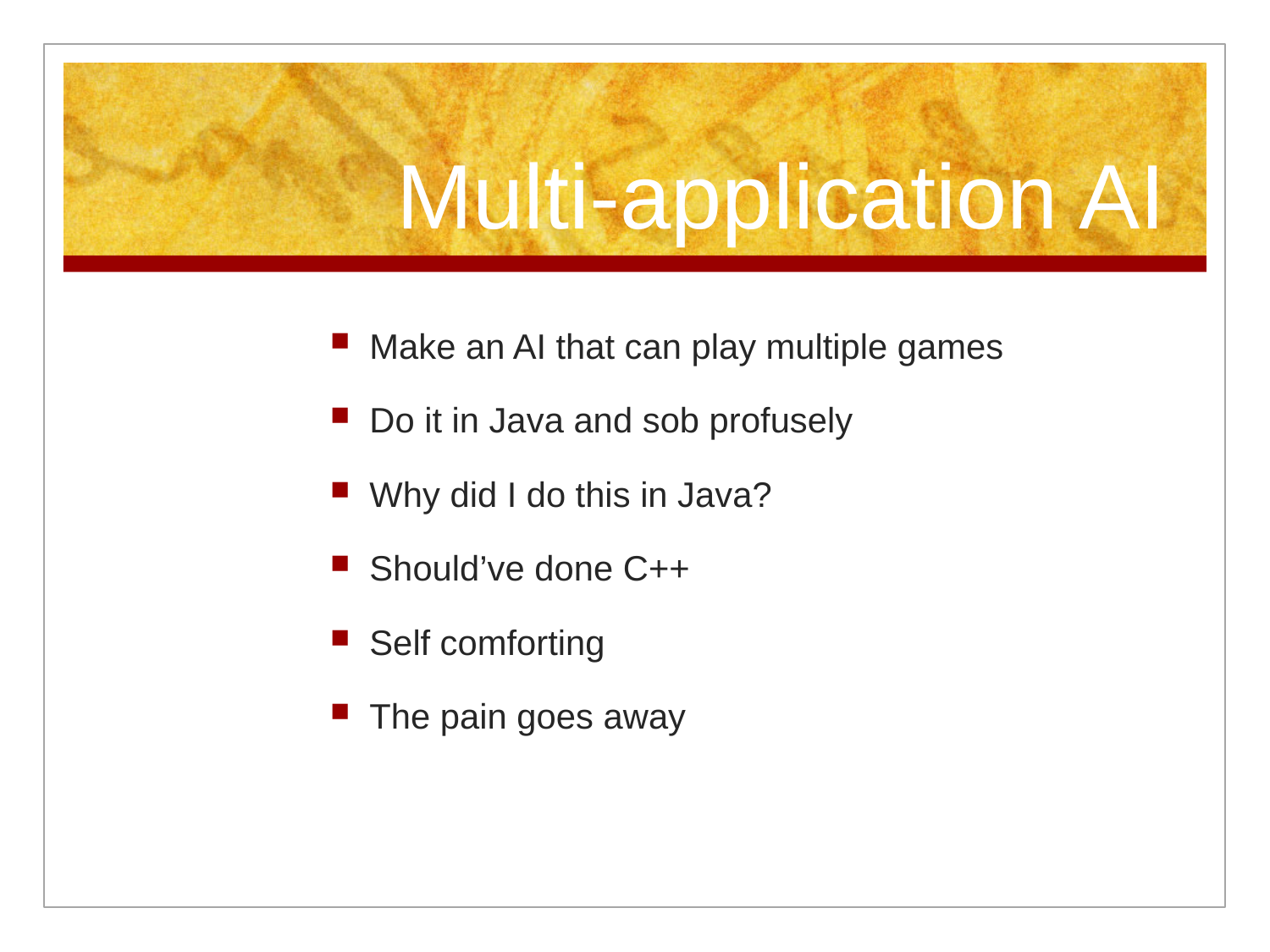

# Multi-application AI
Make an AI that can play multiple games
Do it in Java and sob profusely
Why did I do this in Java?
Should’ve done C++
Self comforting
The pain goes away